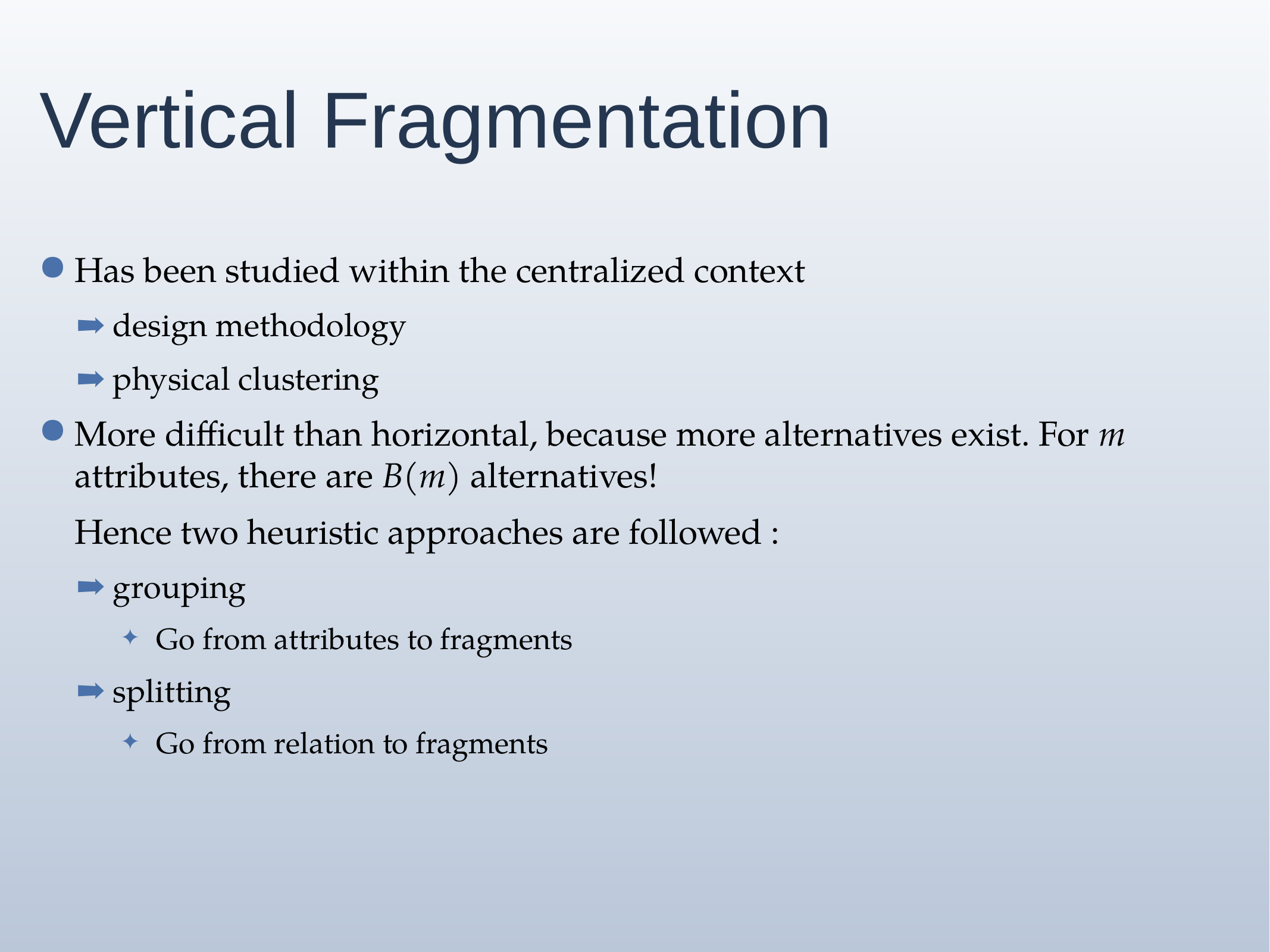

# Vertical Fragmentation
Has been studied within the centralized context
design methodology
physical clustering
More difficult than horizontal, because more alternatives exist. For m attributes, there are B(m) alternatives!
	Hence two heuristic approaches are followed :
grouping
Go from attributes to fragments
splitting
Go from relation to fragments